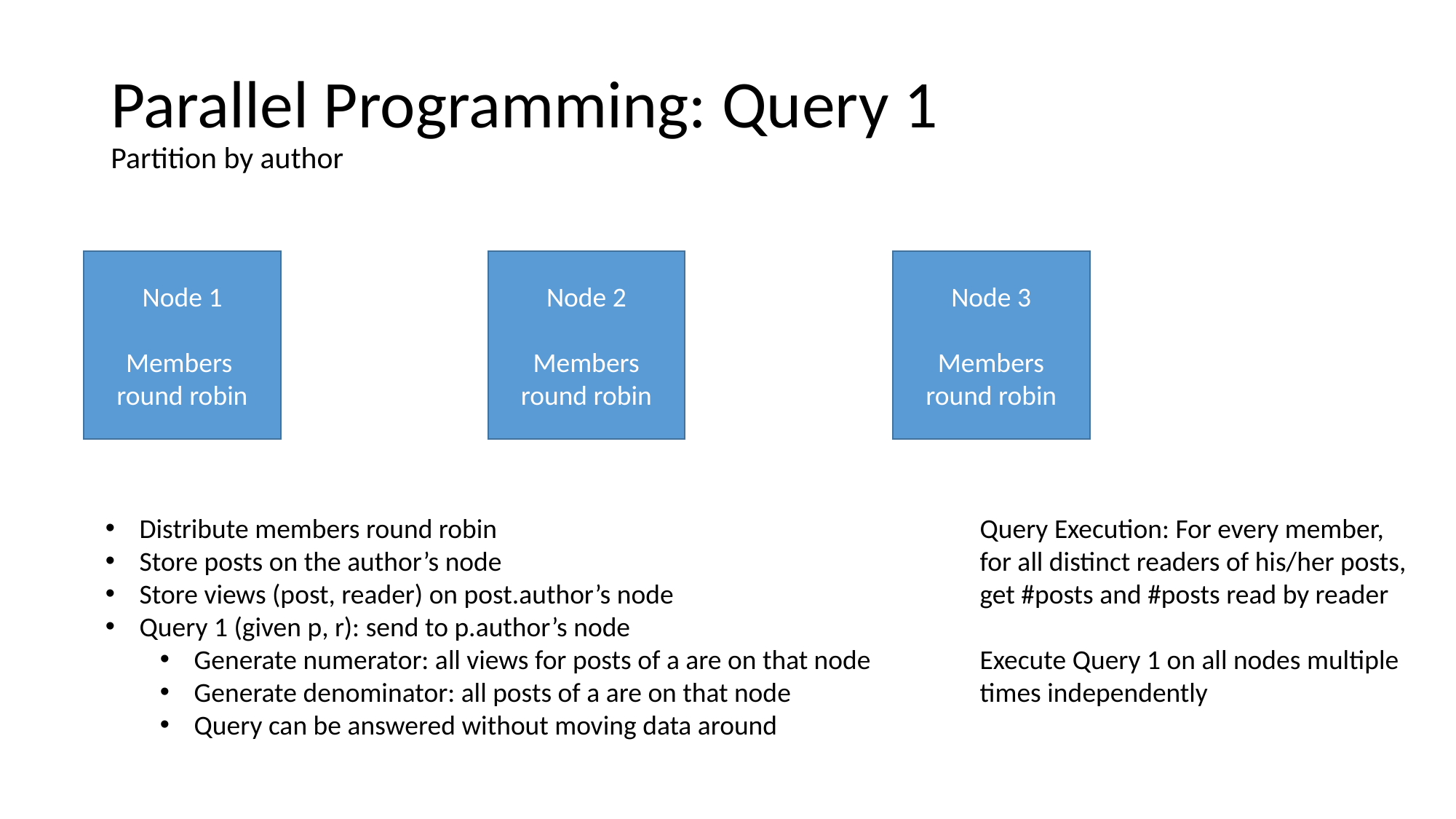

# Parallel Programming: Query 1 Partition by author
Node 1
Members
round robin
Node 2
Members
round robin
Node 3
Members
round robin
Distribute members round robin
Store posts on the author’s node
Store views (post, reader) on post.author’s node
Query 1 (given p, r): send to p.author’s node
Generate numerator: all views for posts of a are on that node
Generate denominator: all posts of a are on that node
Query can be answered without moving data around
Query Execution: For every member,
for all distinct readers of his/her posts,
get #posts and #posts read by reader

Execute Query 1 on all nodes multiple
times independently